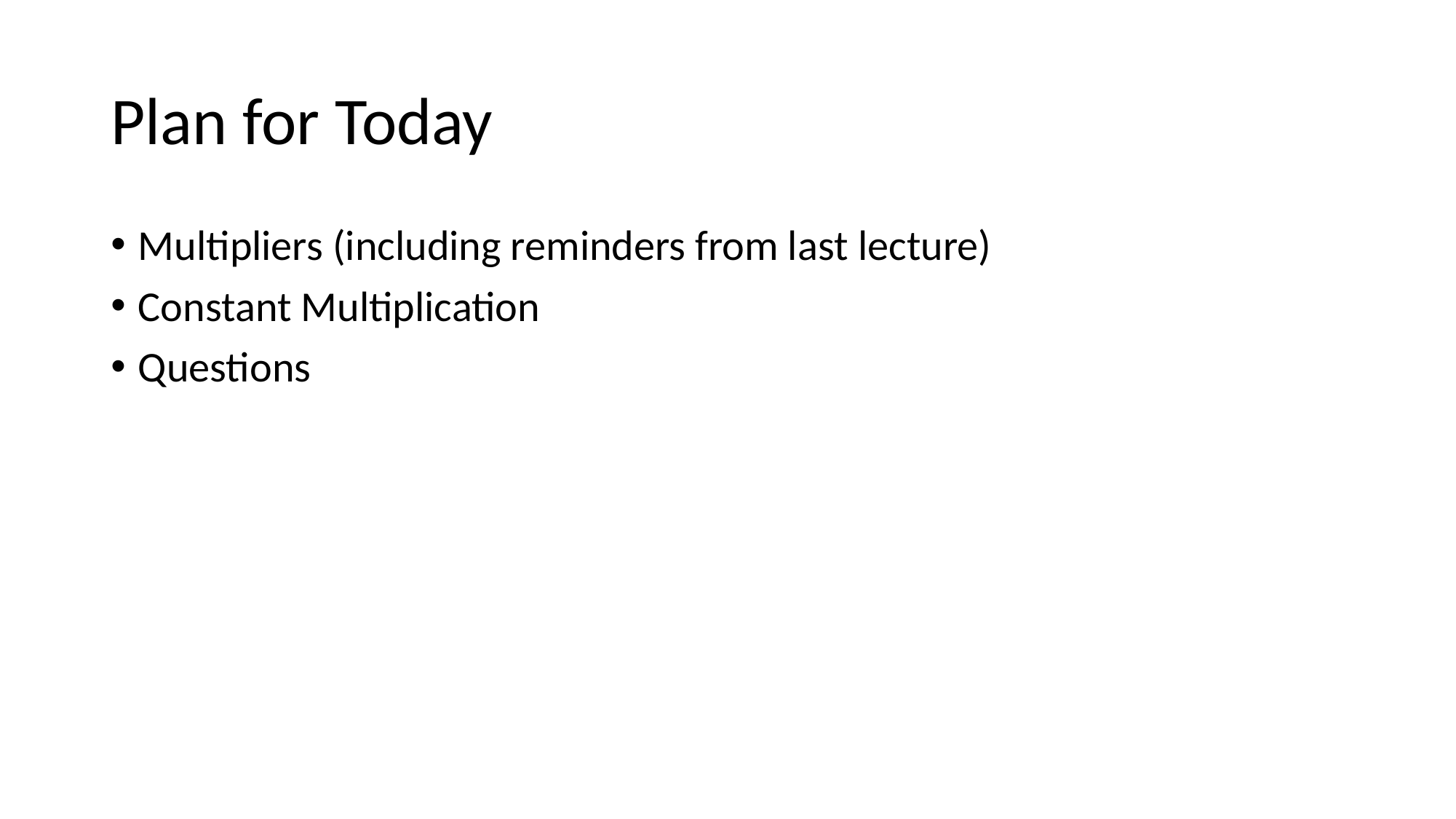

# Plan for Today
Multipliers (including reminders from last lecture)
Constant Multiplication
Questions